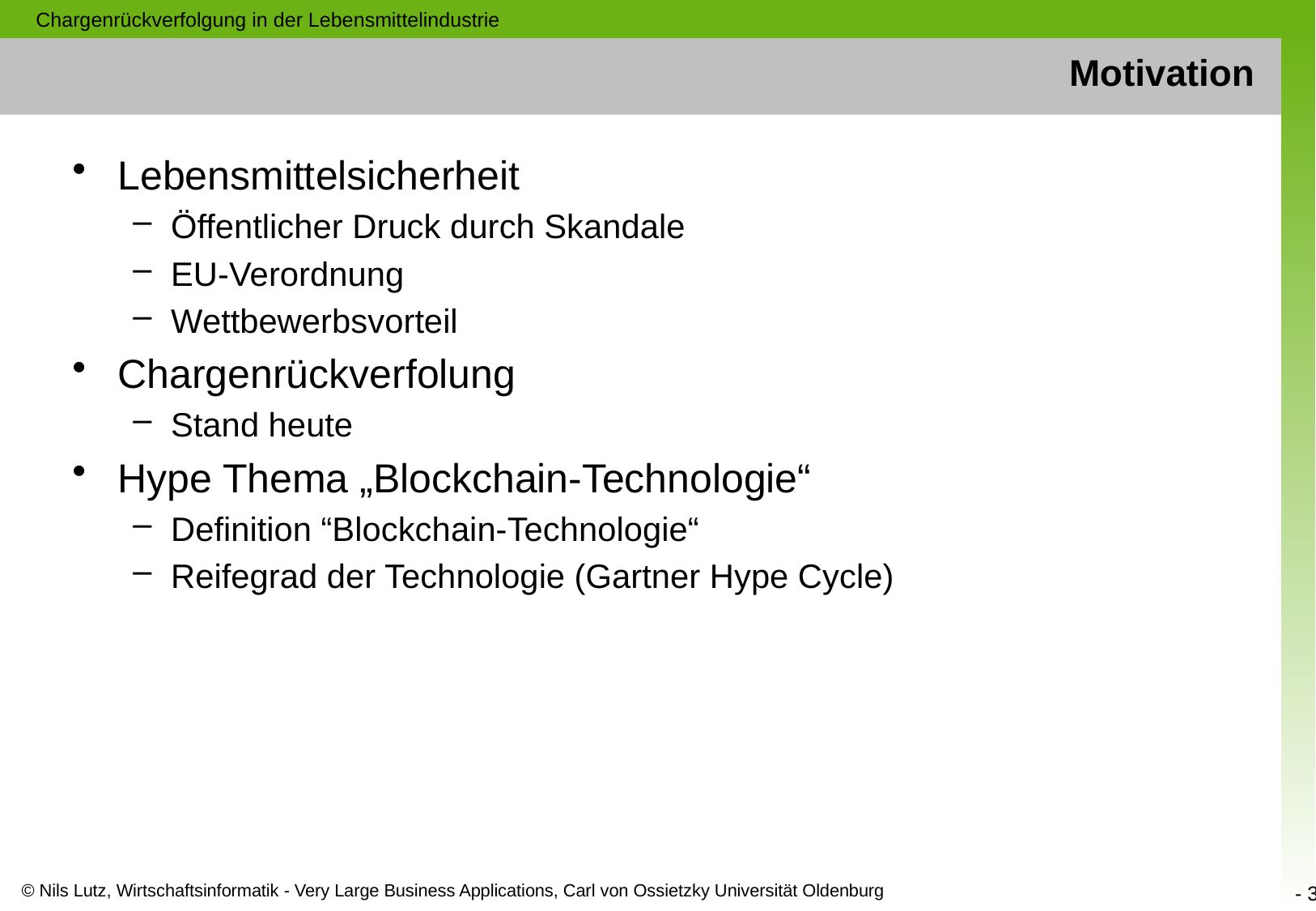

Chargenrückverfolgung in der Lebensmittelindustrie
# Motivation
Lebensmittelsicherheit
Öffentlicher Druck durch Skandale
EU-Verordnung
Wettbewerbsvorteil
Chargenrückverfolung
Stand heute
Hype Thema „Blockchain-Technologie“
Definition “Blockchain-Technologie“
Reifegrad der Technologie (Gartner Hype Cycle)